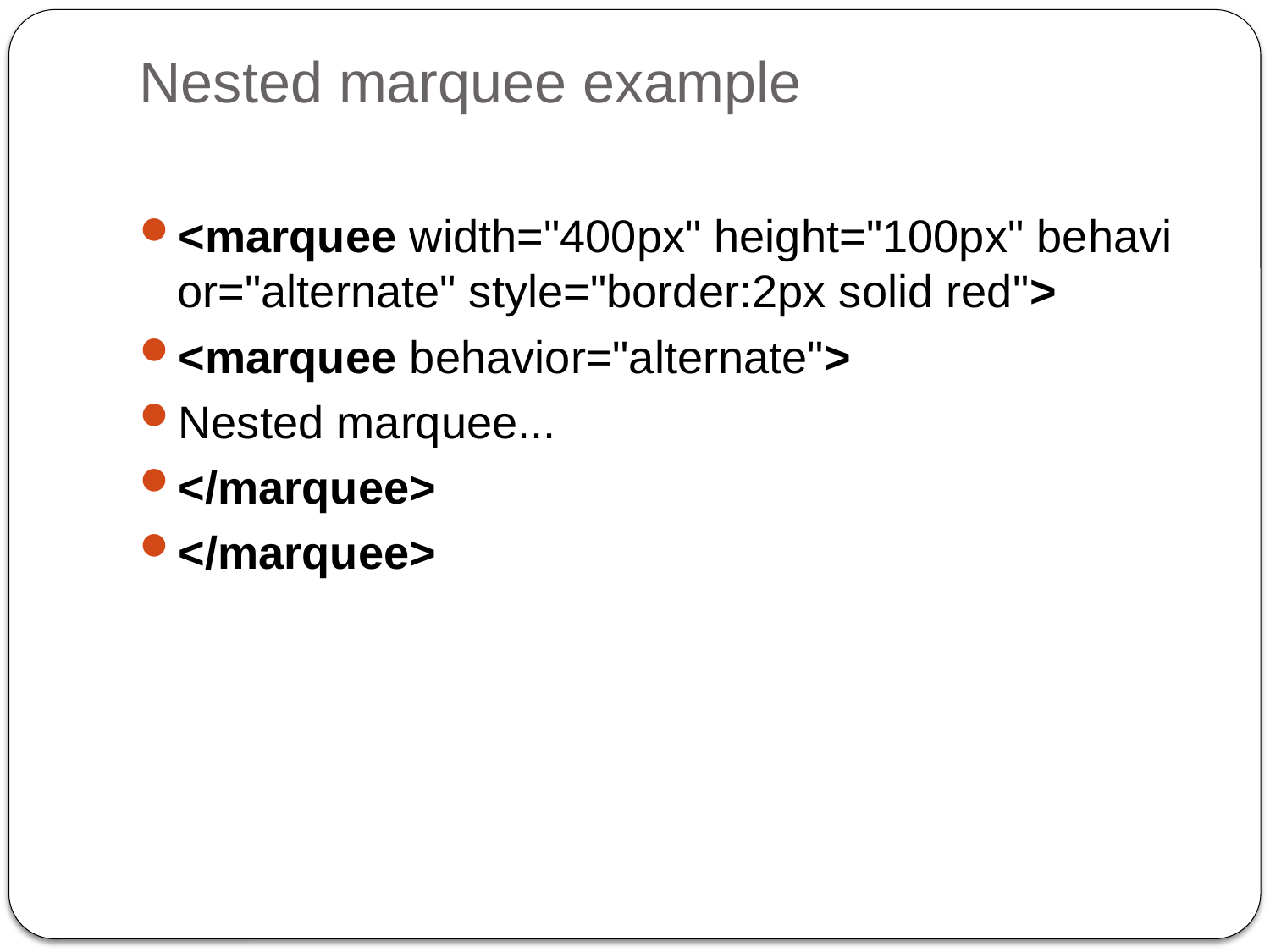

# Nested marquee example
<marquee width="400px" height="100px" behavior="alternate" style="border:2px solid red">
<marquee behavior="alternate">
Nested marquee...
</marquee>
</marquee>